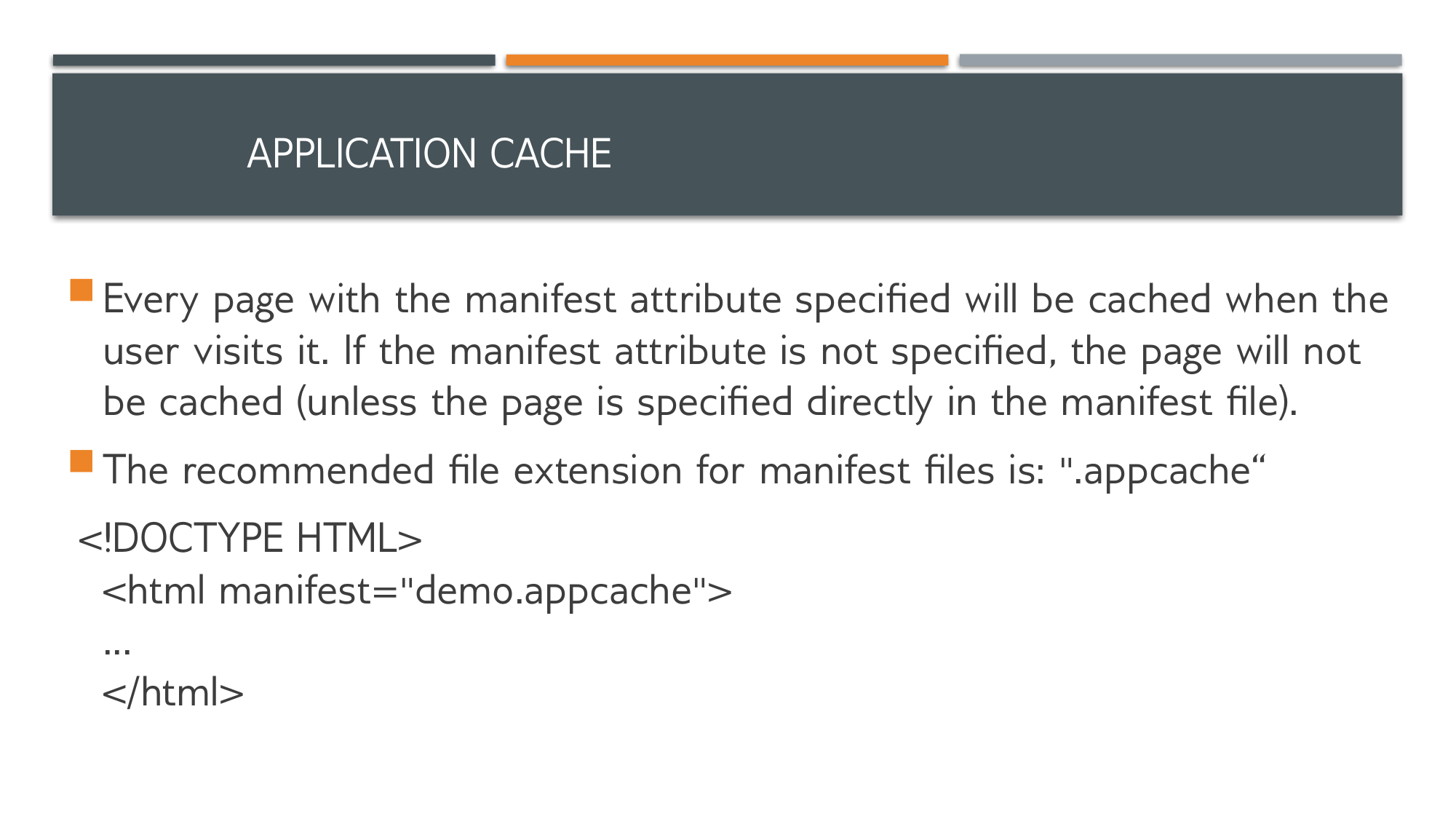

# Application Cache
Every page with the manifest attribute specified will be cached when the user visits it. If the manifest attribute is not specified, the page will not be cached (unless the page is specified directly in the manifest file).
The recommended file extension for manifest files is: ".appcache“
 <!DOCTYPE HTML>
<html manifest="demo.appcache">
...
</html>